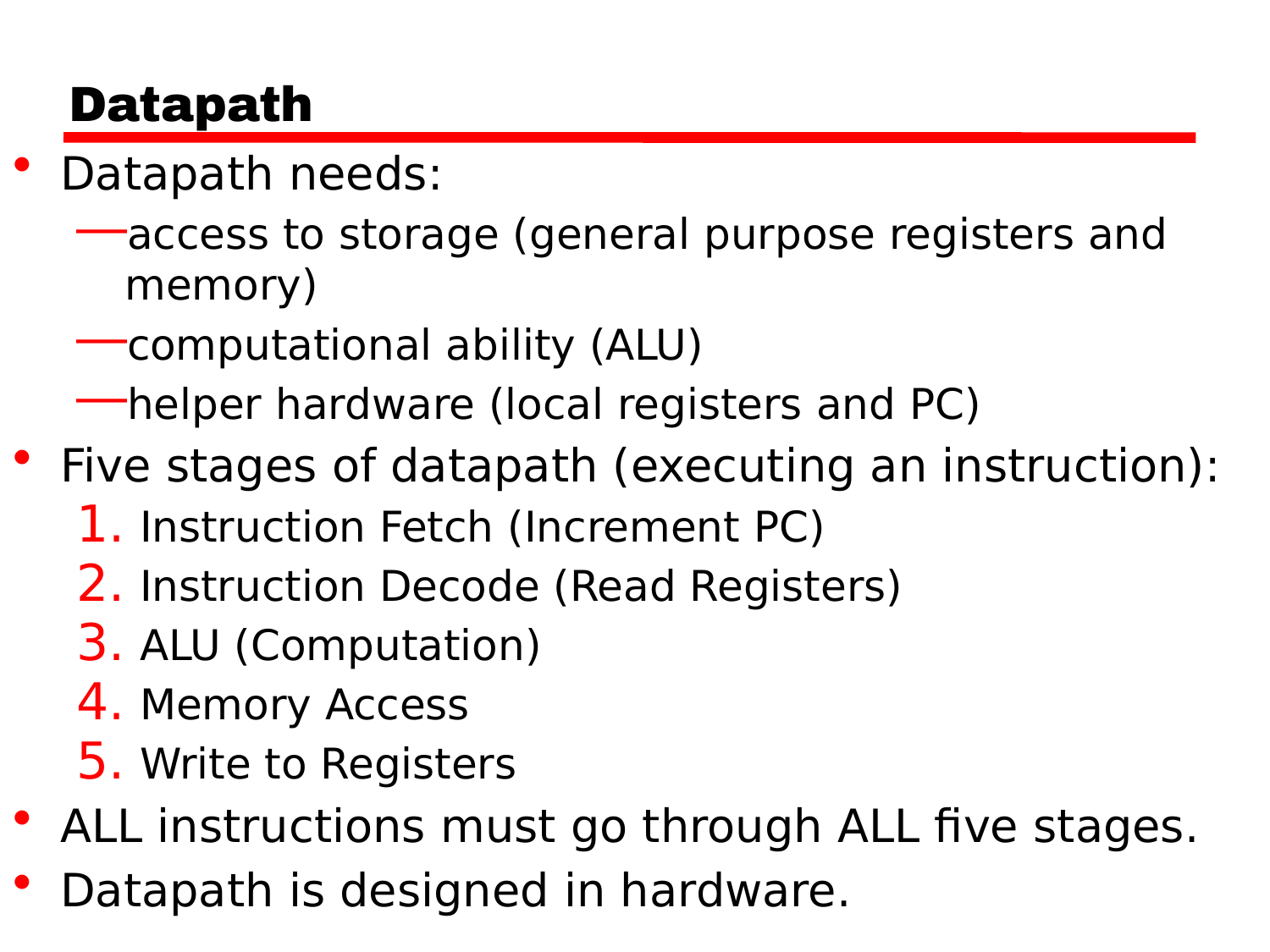

# Datapath
Datapath needs:
access to storage (general purpose registers and memory)
computational ability (ALU)
helper hardware (local registers and PC)
Five stages of datapath (executing an instruction):
Instruction Fetch (Increment PC)
Instruction Decode (Read Registers)
ALU (Computation)
Memory Access
Write to Registers
ALL instructions must go through ALL five stages.
Datapath is designed in hardware.